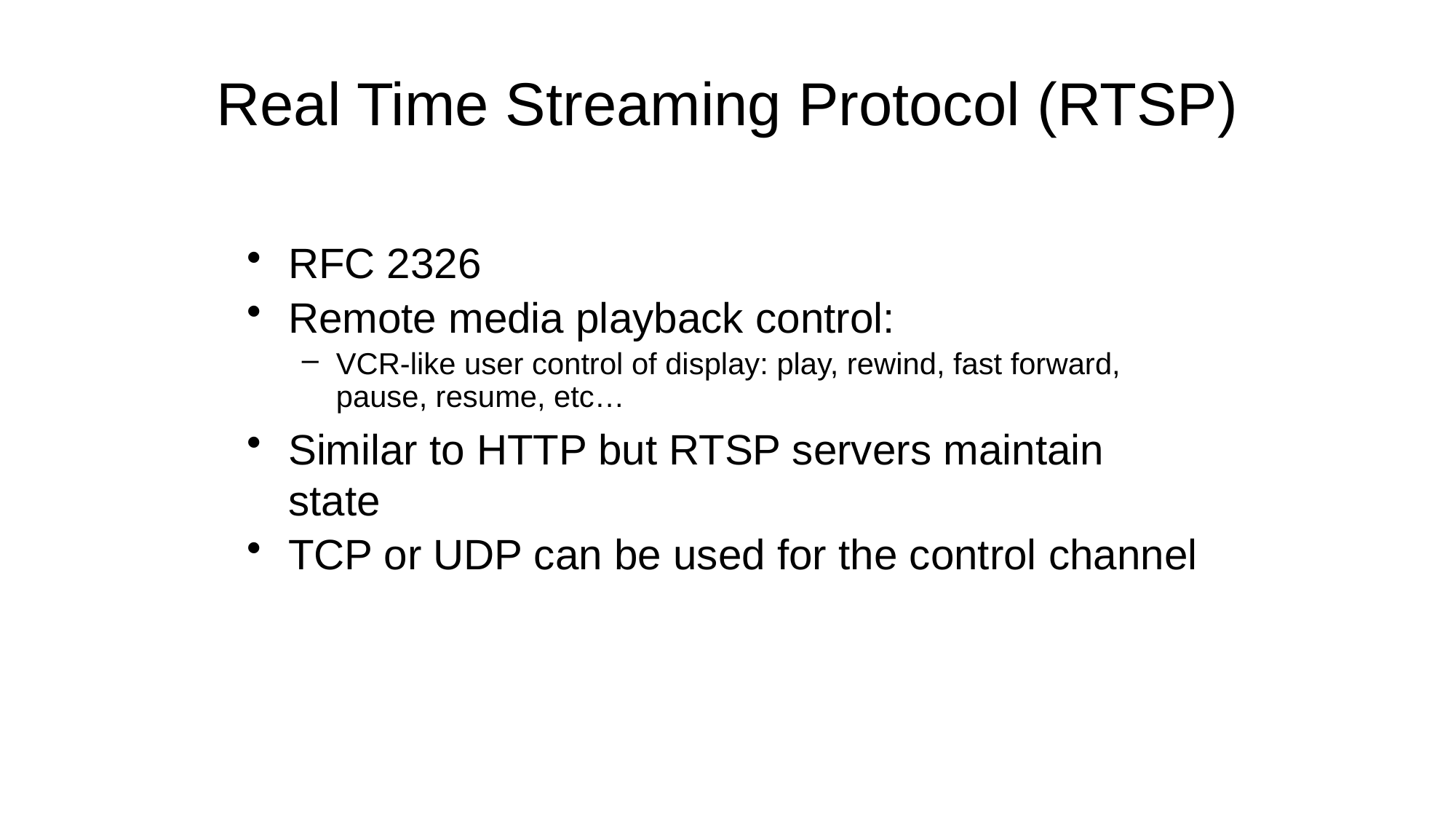

# Real Time Streaming Protocol (RTSP)
RFC 2326
Remote media playback control:
VCR-like user control of display: play, rewind, fast forward, pause, resume, etc…
Similar to HTTP but RTSP servers maintain state
TCP or UDP can be used for the control channel